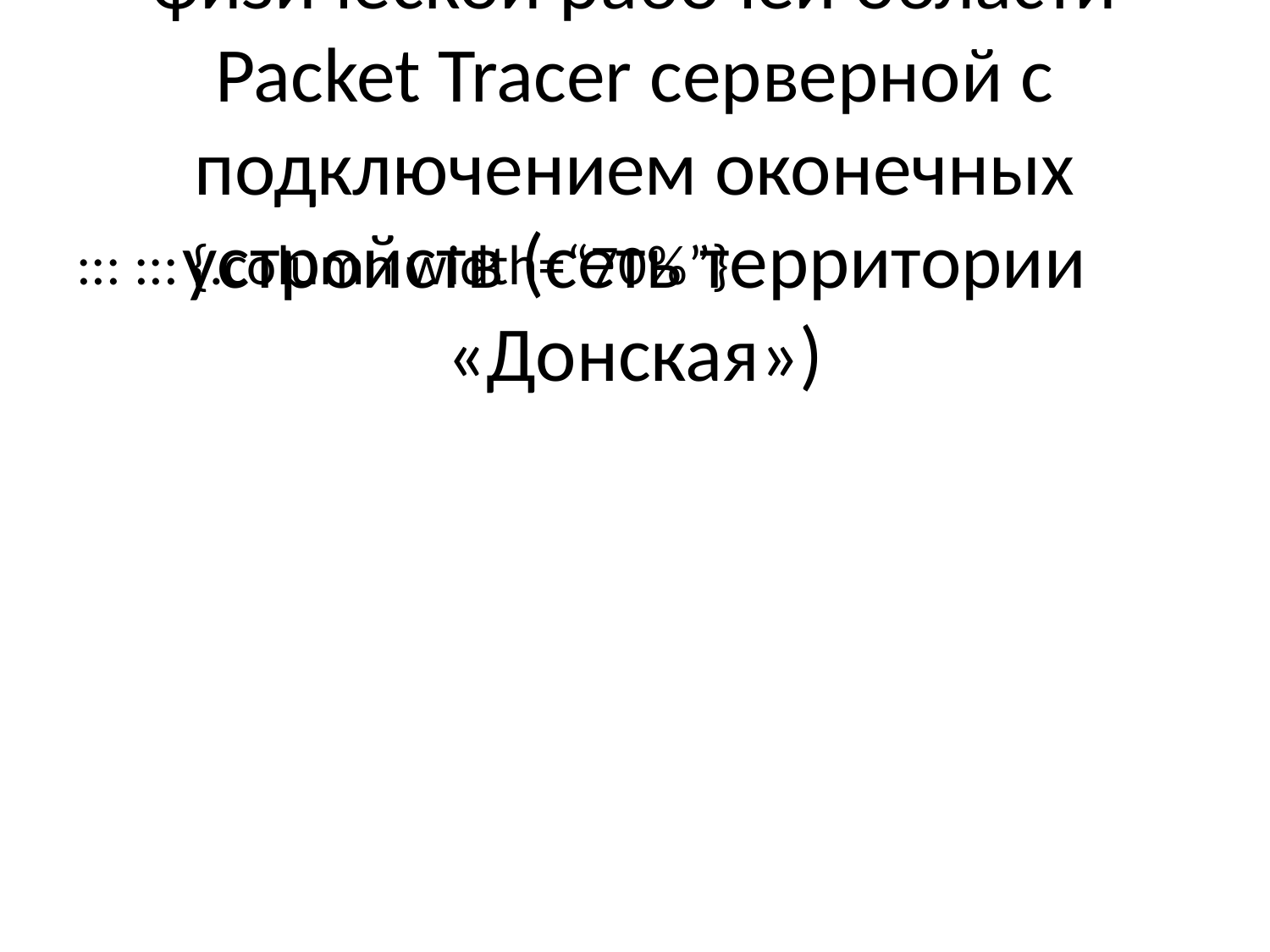

# Пример размещения в физической рабочей области Packet Tracer серверной с подключением оконечных устройств (сеть территории «Донская»)
::: ::: {.column width=“70%”}